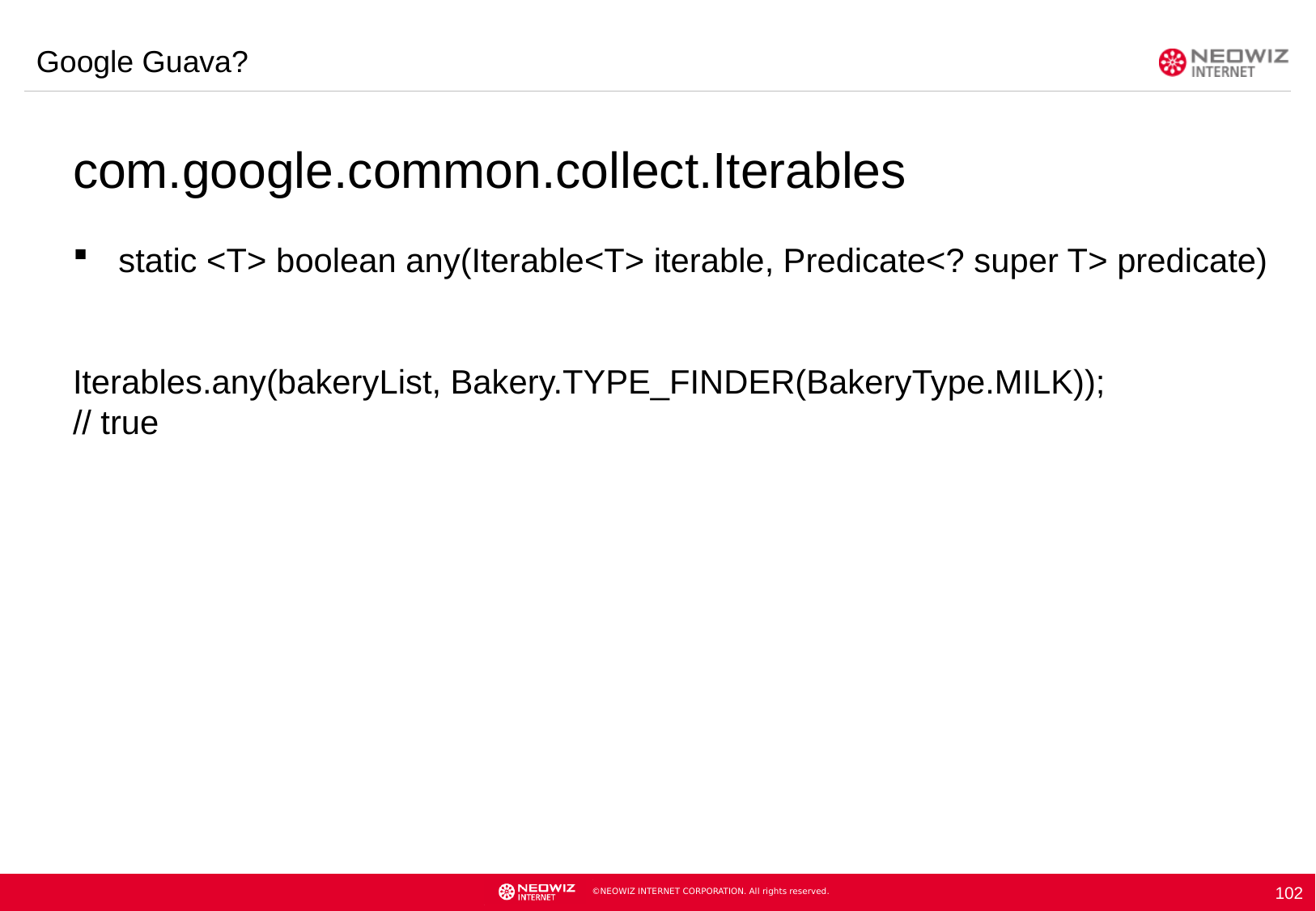

Google Guava?

com.google.common.collect.Iterables

static <T> boolean any(Iterable<T> iterable, Predicate<? super T> predicate)

Iterables.any(bakeryList, Bakery.TYPE_FINDER(BakeryType.MILK));
// true

102